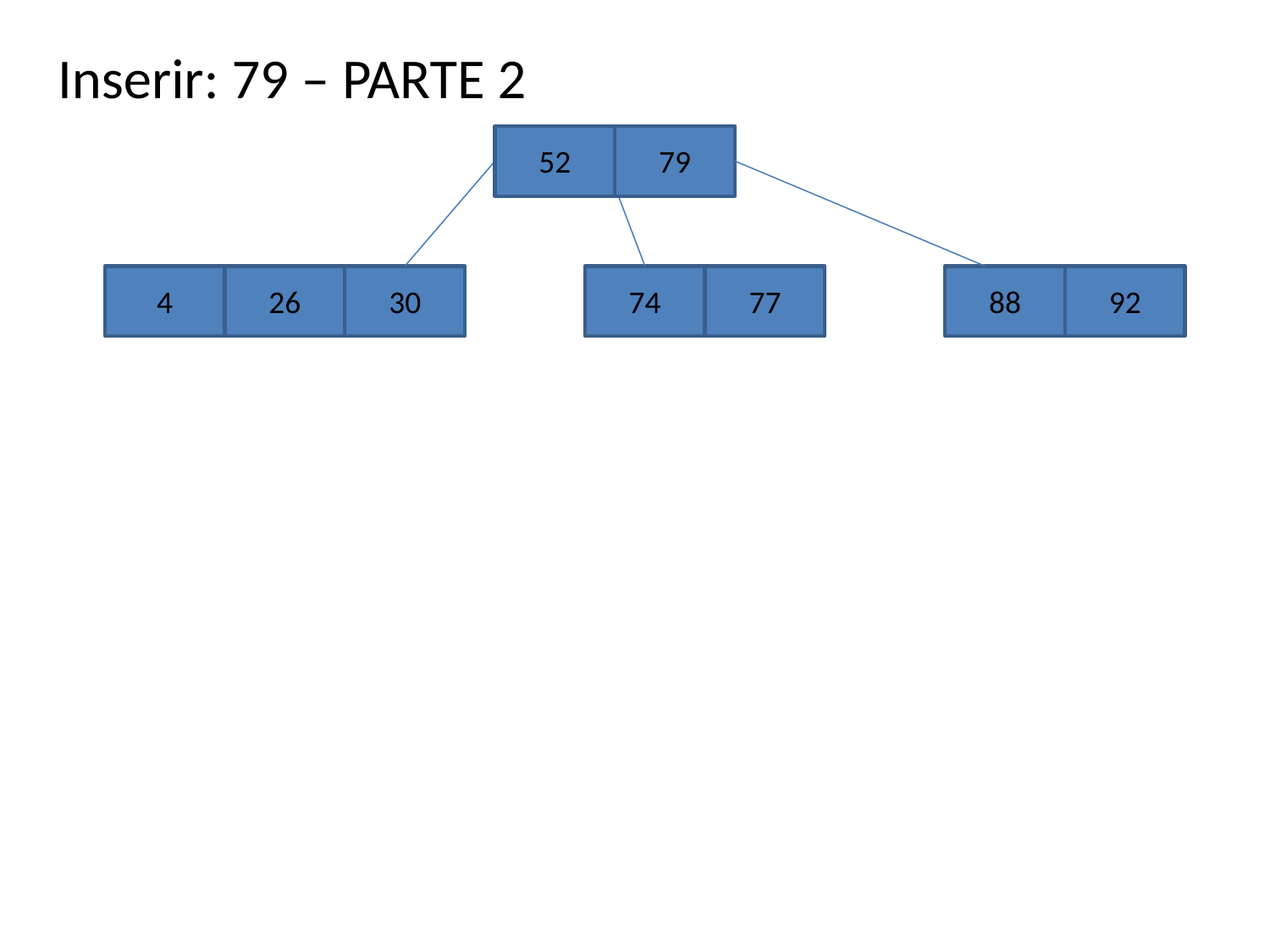

Inserir: 79 – PARTE 2

52
79

4
26
30
74
77
88
92